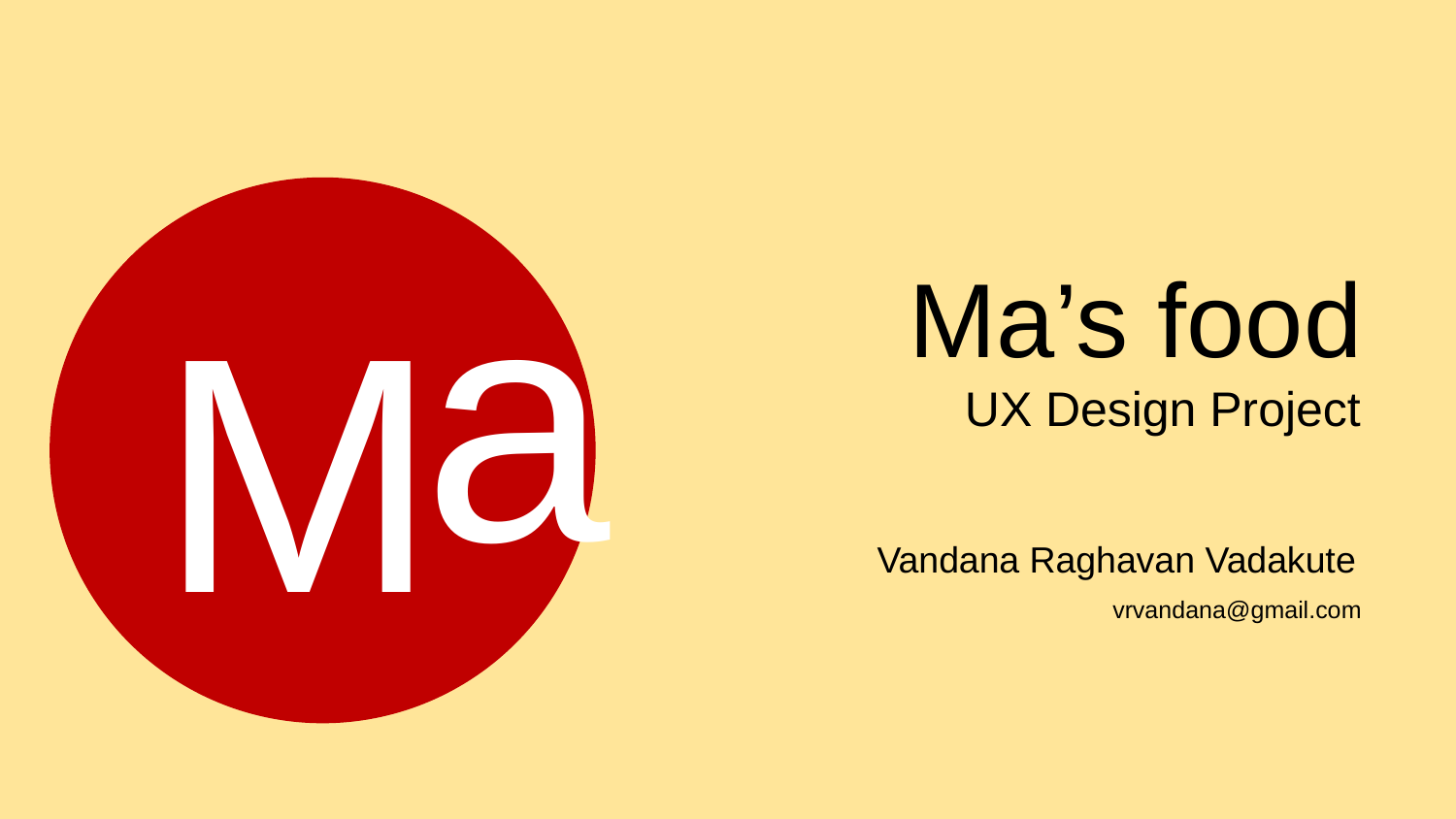

a
M
# Ma’s food
                                                                UX Design Project

                                                           Vandana Raghavan Vadakute
                                              vrvandana@gmail.com